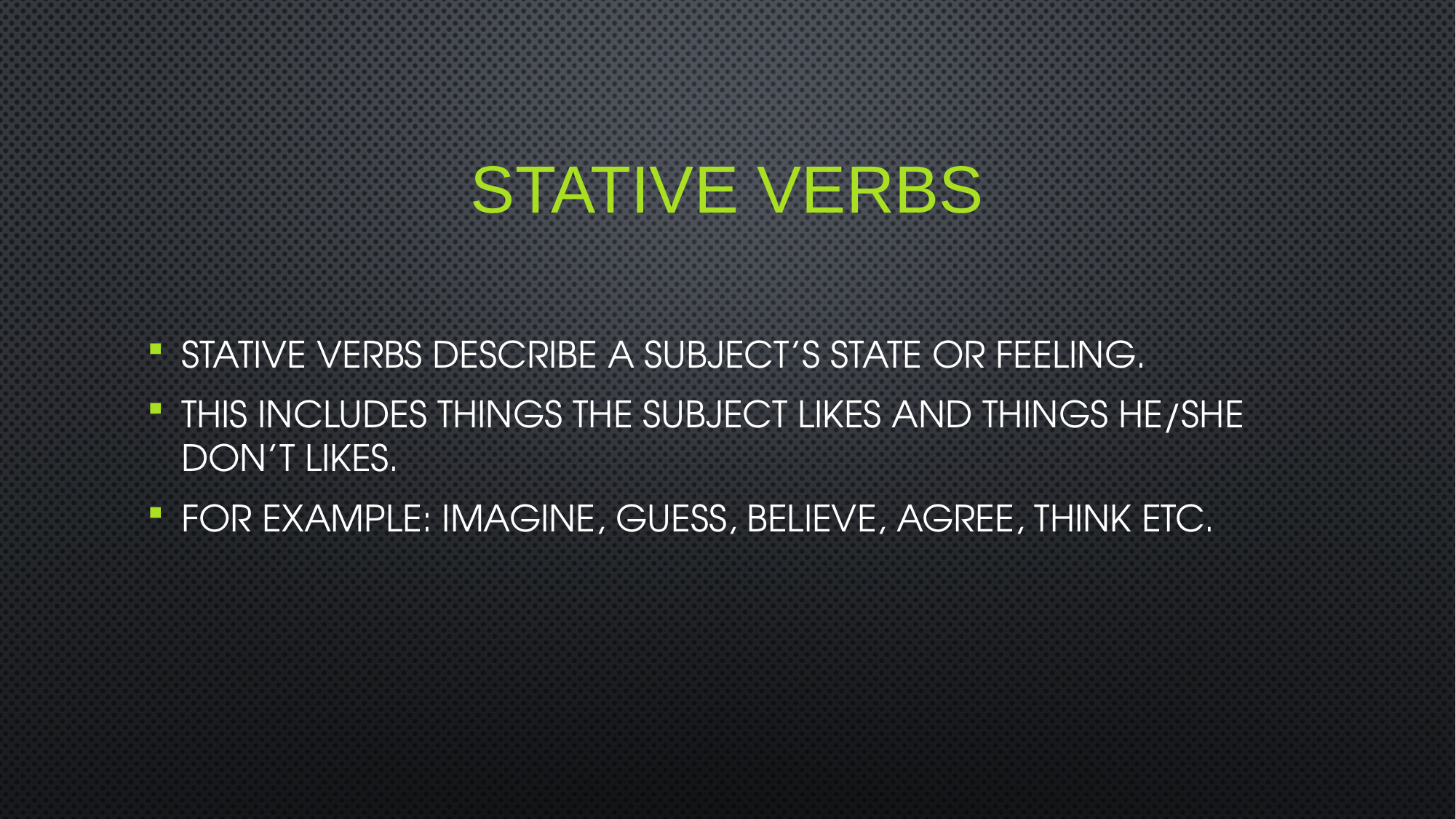

# STATIVE VERBS
Stative verbs describe a subject’s state or feeling.
This includes things the subject likes and things he/she don’t likes.
For Example: imagine, guess, believe, agree, think etc.